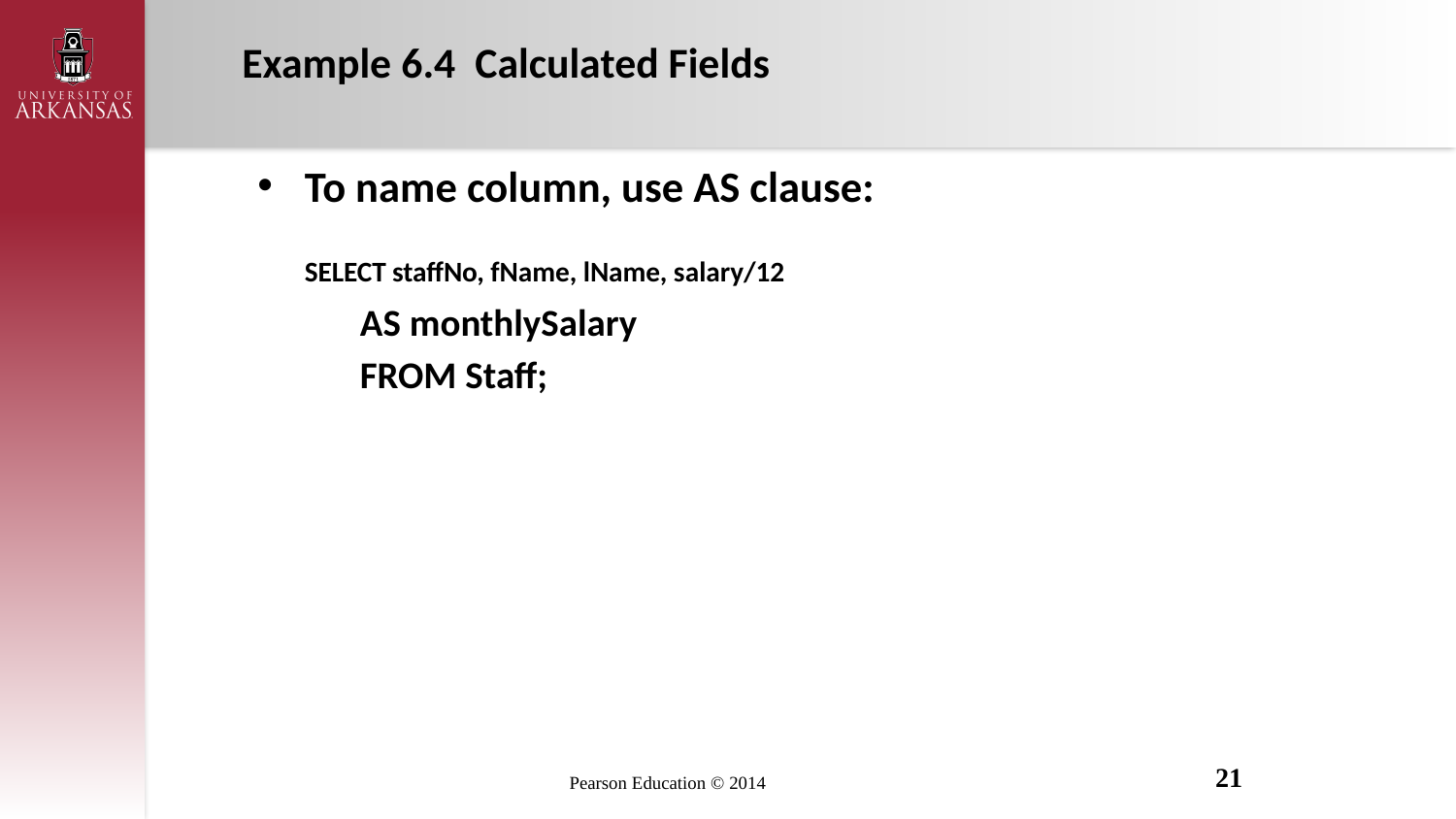

# Example 6.4  Calculated Fields
To name column, use AS clause:

   		SELECT staffNo, fName, lName, salary/12
			AS monthlySalary
	FROM Staff;
21
Pearson Education © 2014